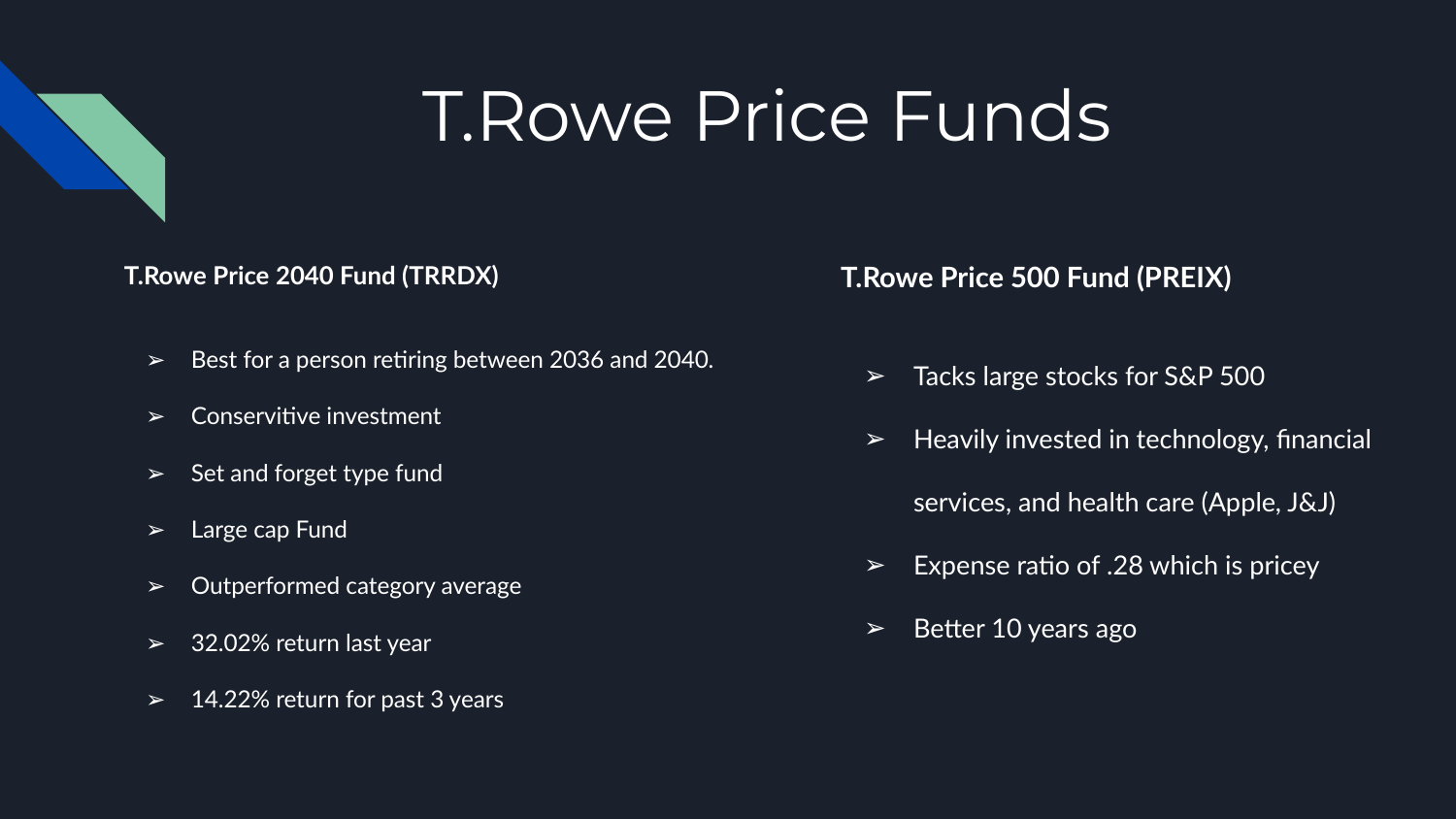

# T.Rowe Price Funds
T.Rowe Price 2040 Fund (TRRDX)

Best for a person retiring between 2036 and 2040.
Conservitive investment
Set and forget type fund
Large cap Fund
Outperformed category average
32.02% return last year
14.22% return for past 3 years
T.Rowe Price 500 Fund (PREIX)

Tacks large stocks for S&P 500
Heavily invested in technology, financial services, and health care (Apple, J&J)
Expense ratio of .28 which is pricey
Better 10 years ago